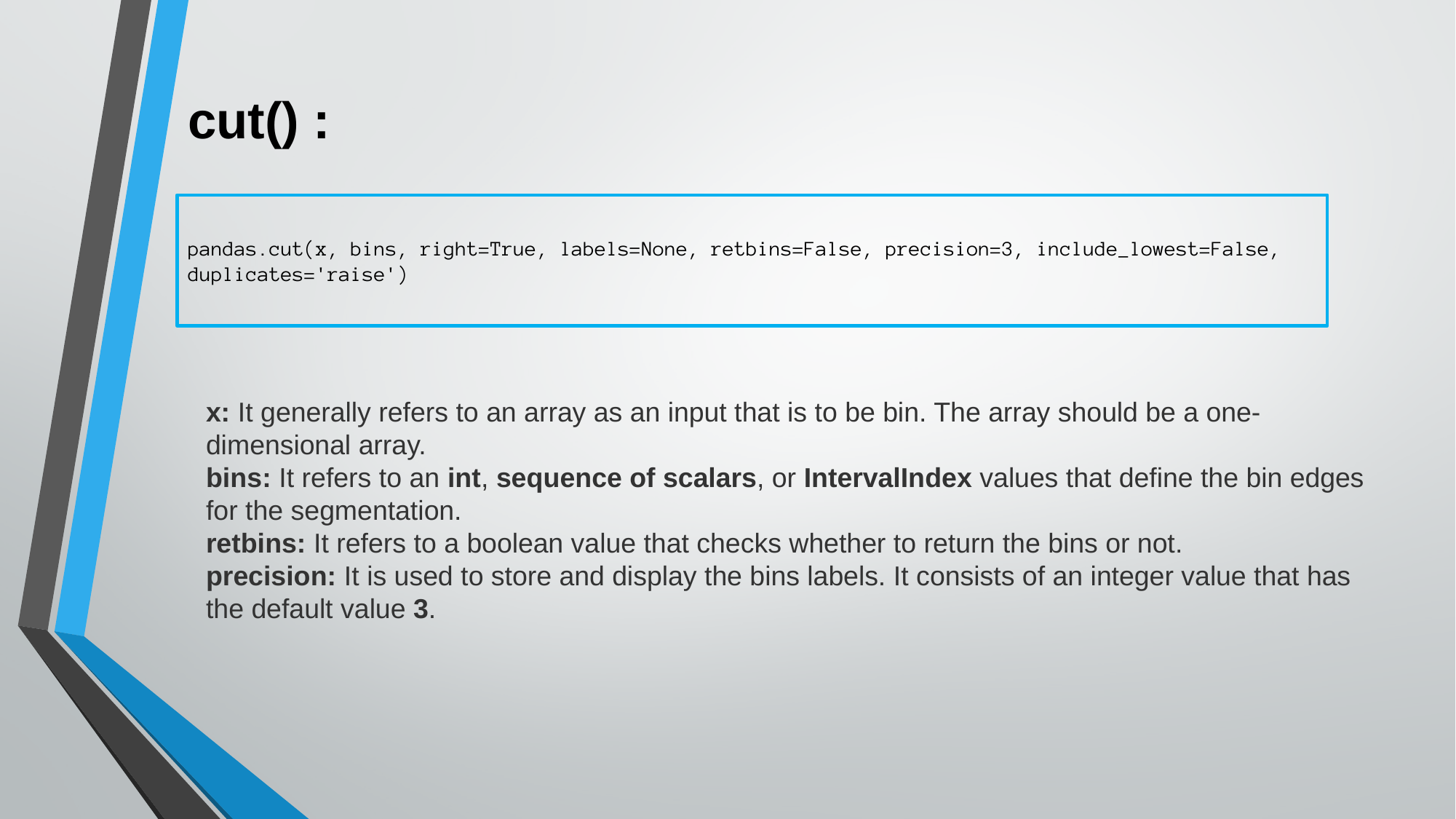

# cut() :
pandas.cut(x, bins, right=True, labels=None, retbins=False, precision=3, include_lowest=False, duplicates='raise')
x: It generally refers to an array as an input that is to be bin. The array should be a one-dimensional array.
bins: It refers to an int, sequence of scalars, or IntervalIndex values that define the bin edges for the segmentation.
retbins: It refers to a boolean value that checks whether to return the bins or not.
precision: It is used to store and display the bins labels. It consists of an integer value that has the default value 3.